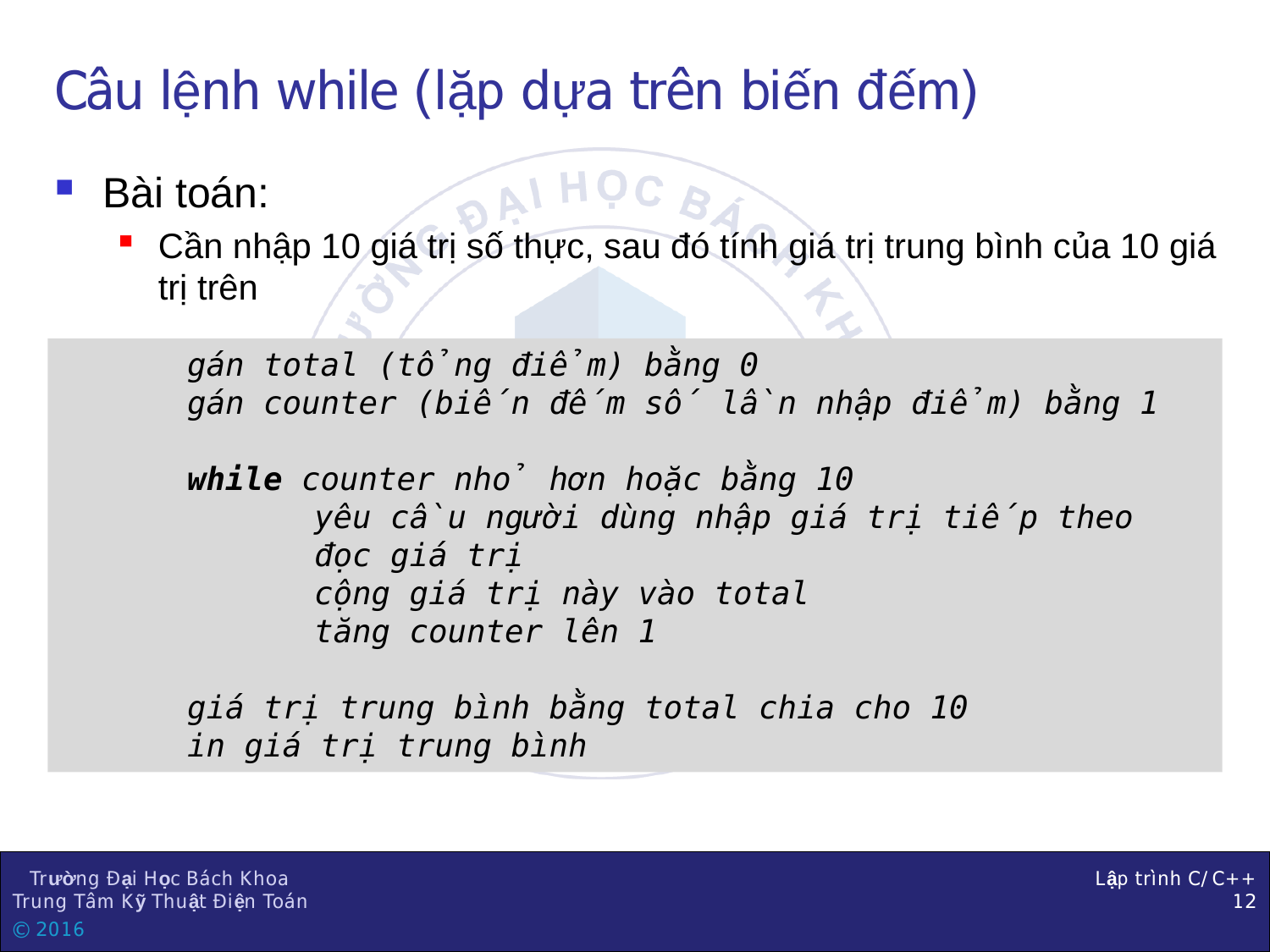

# Câu lệnh while (lặp dựa trên biến đếm)
Bài toán:
Cần nhập 10 giá trị số thực, sau đó tính giá trị trung bình của 10 giá trị trên
	gán total (tổng điểm) bằng 0
	gán counter (biến đếm số lần nhập điểm) bằng 1

	while counter nhỏ hơn hoặc bằng 10
		yêu cầu người dùng nhập giá trị tiếp theo
		đọc giá trị
		cộng giá trị này vào total
		tăng counter lên 1

	giá trị trung bình bằng total chia cho 10
	in giá trị trung bình